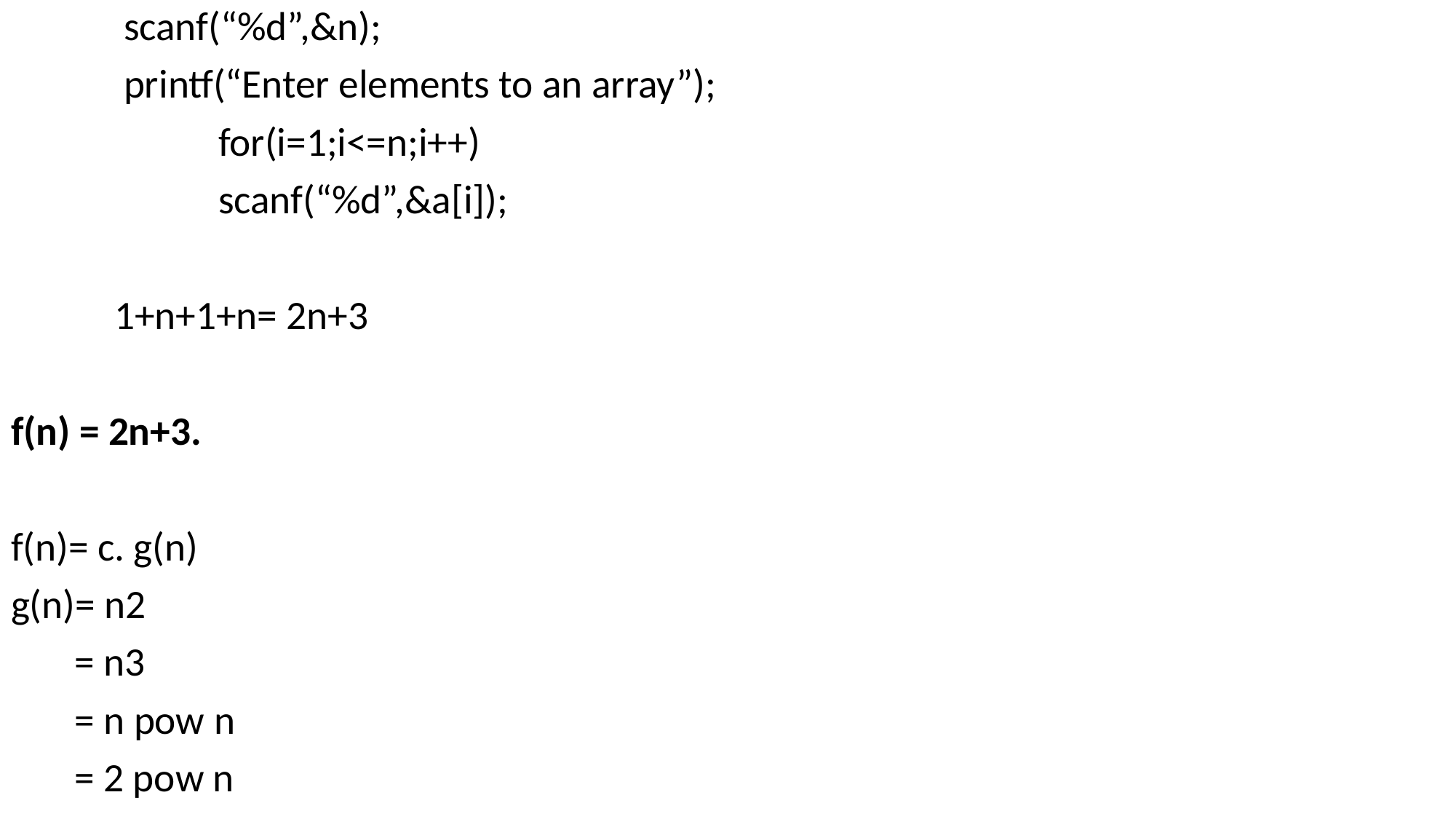

scanf(“%d”,&n);
	 printf(“Enter elements to an array”);
		for(i=1;i<=n;i++)
		scanf(“%d”,&a[i]);

	1+n+1+n= 2n+3

f(n) = 2n+3.

f(n)= c. g(n)
g(n)= n2
       = n3
       = n pow n
       = 2 pow n